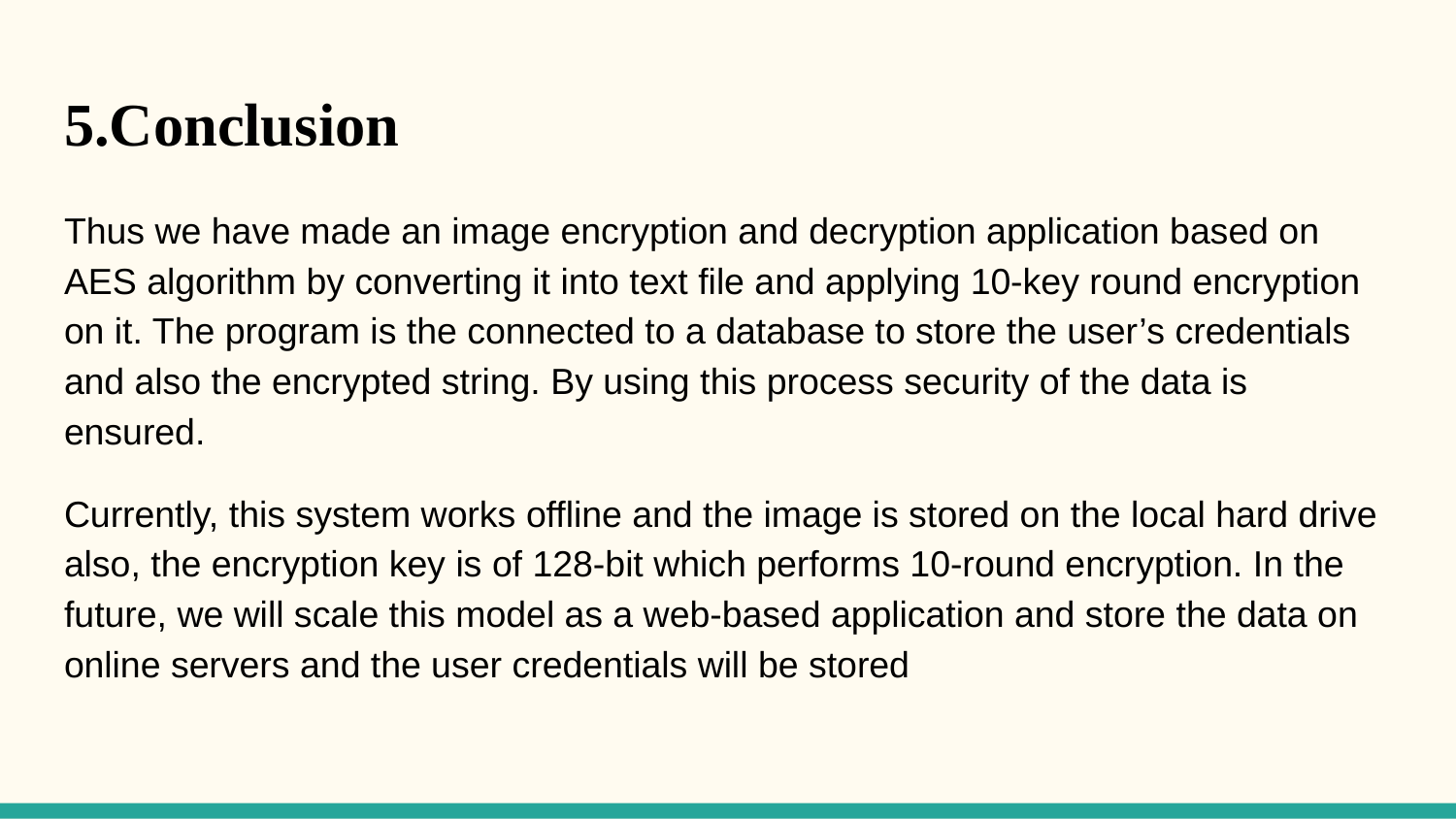

# 5.Conclusion
Thus we have made an image encryption and decryption application based on AES algorithm by converting it into text file and applying 10-key round encryption on it. The program is the connected to a database to store the user’s credentials and also the encrypted string. By using this process security of the data is ensured.
Currently, this system works offline and the image is stored on the local hard drive also, the encryption key is of 128-bit which performs 10-round encryption. In the future, we will scale this model as a web-based application and store the data on online servers and the user credentials will be stored